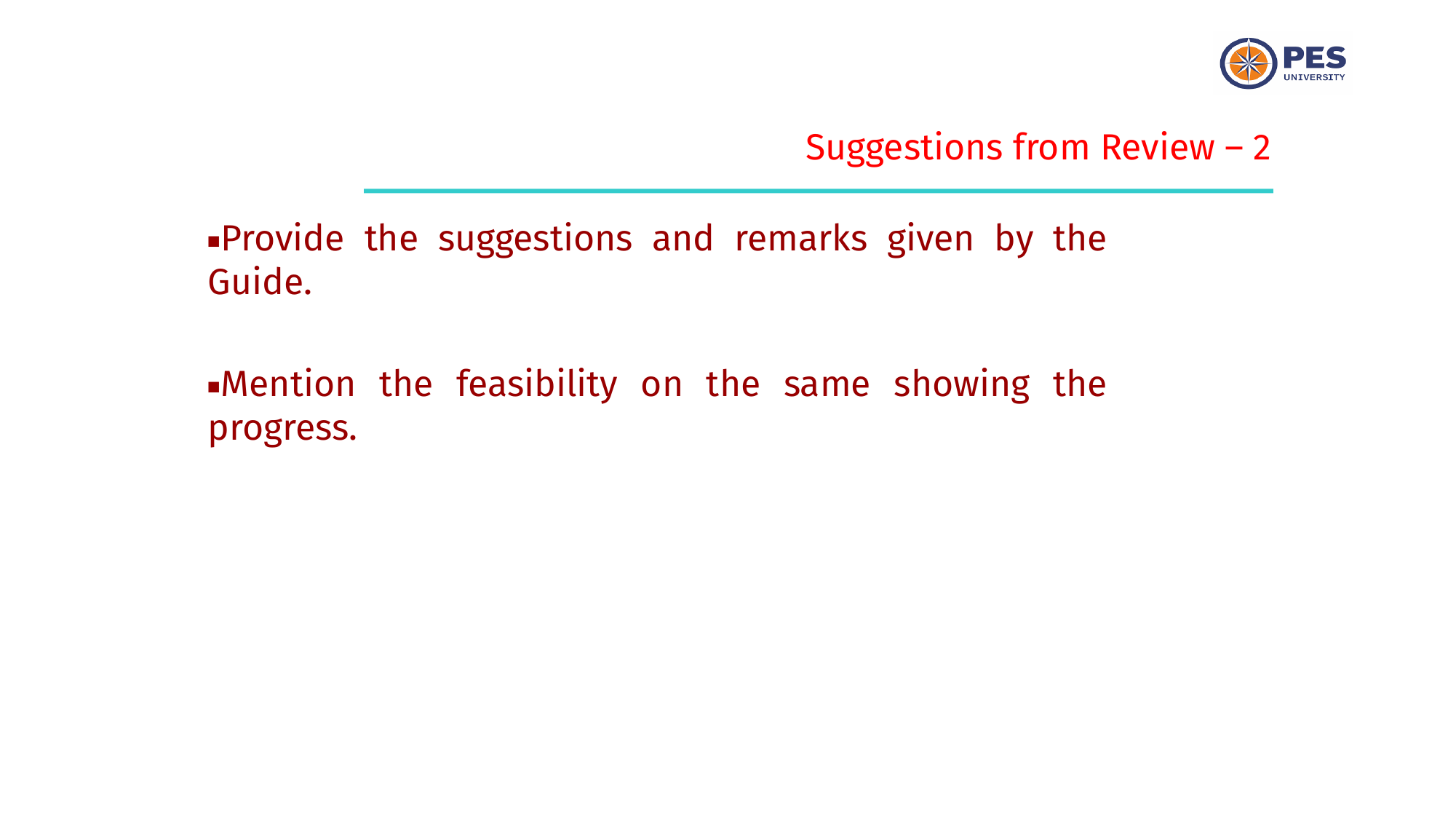

Suggestions from Review – 2

Provide the suggestions and remarks given by the Guide.

Mention the feasibility on the same showing the progress.